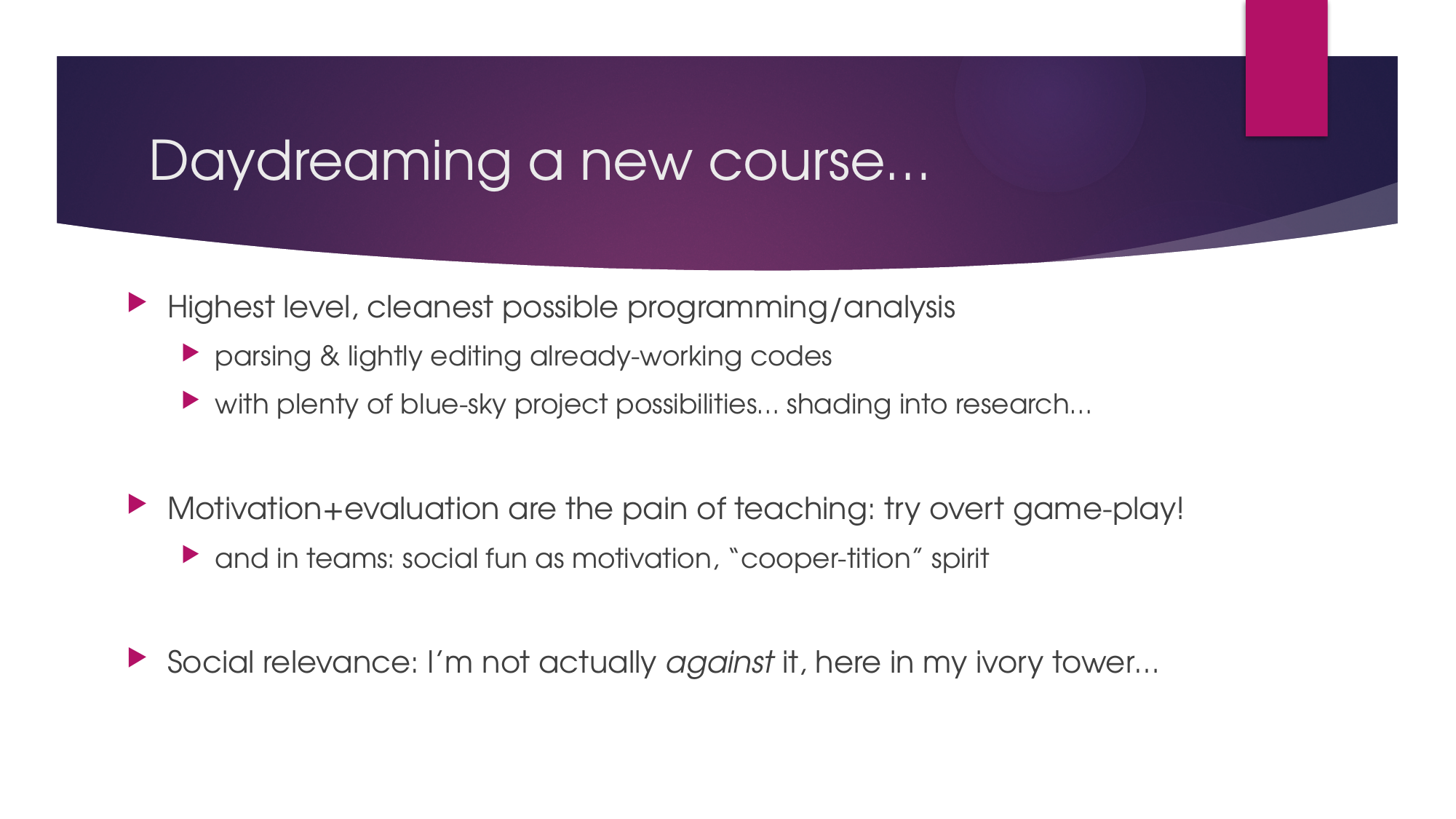

# Daydreaming a new course…
Highest level, cleanest possible programming/analysis
parsing & lightly editing already-working codes
with plenty of blue-sky project possibilities… shading into research…

Motivation+evaluation are the pain of teaching: try overt game-play!
and in teams: social fun as motivation, “cooper-tition” spirit

Social relevance: I’m not actually against it, here in my ivory tower…